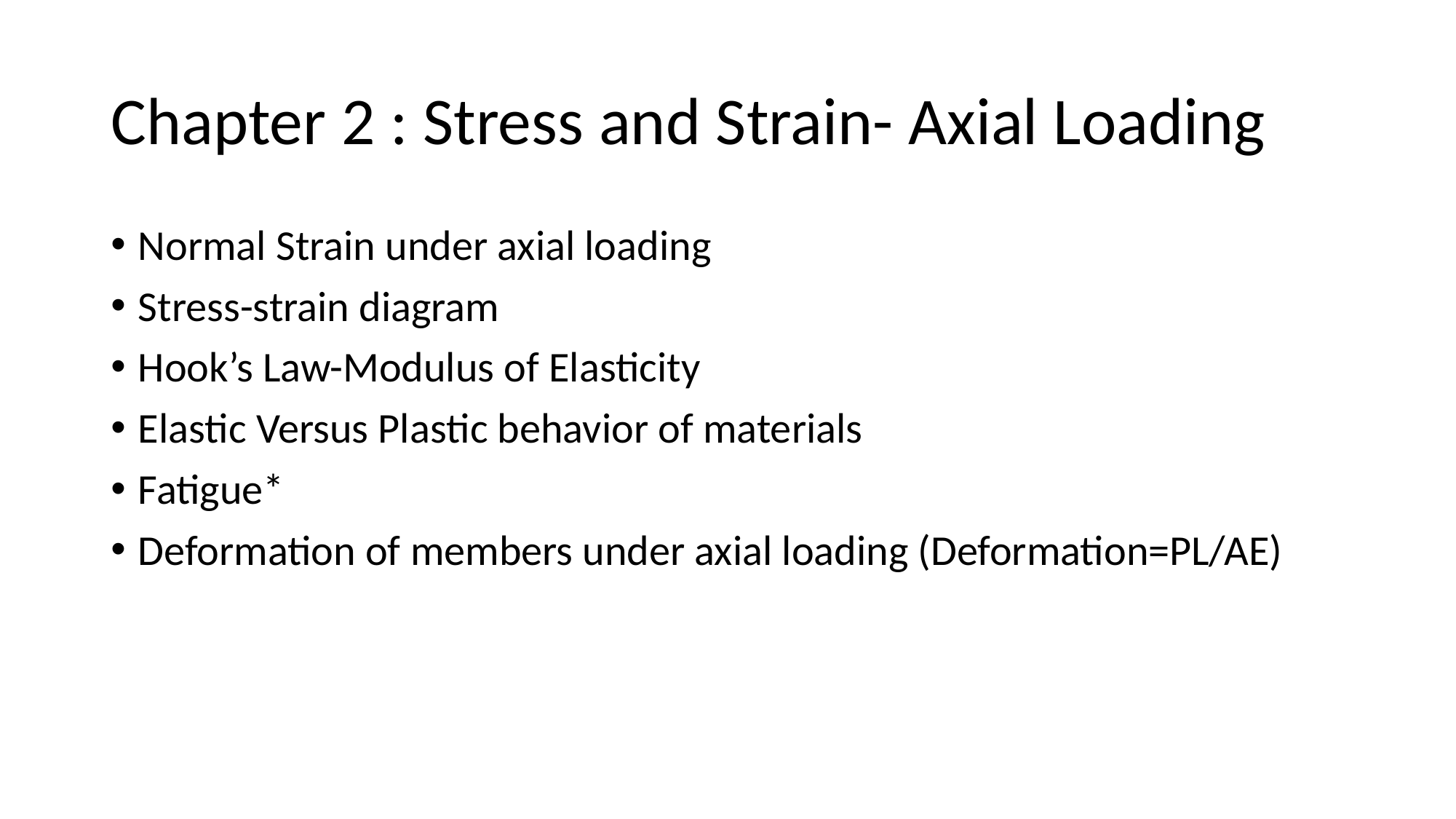

# Chapter 2 : Stress and Strain- Axial Loading
Normal Strain under axial loading
Stress-strain diagram
Hook’s Law-Modulus of Elasticity
Elastic Versus Plastic behavior of materials
Fatigue*
Deformation of members under axial loading (Deformation=PL/AE)